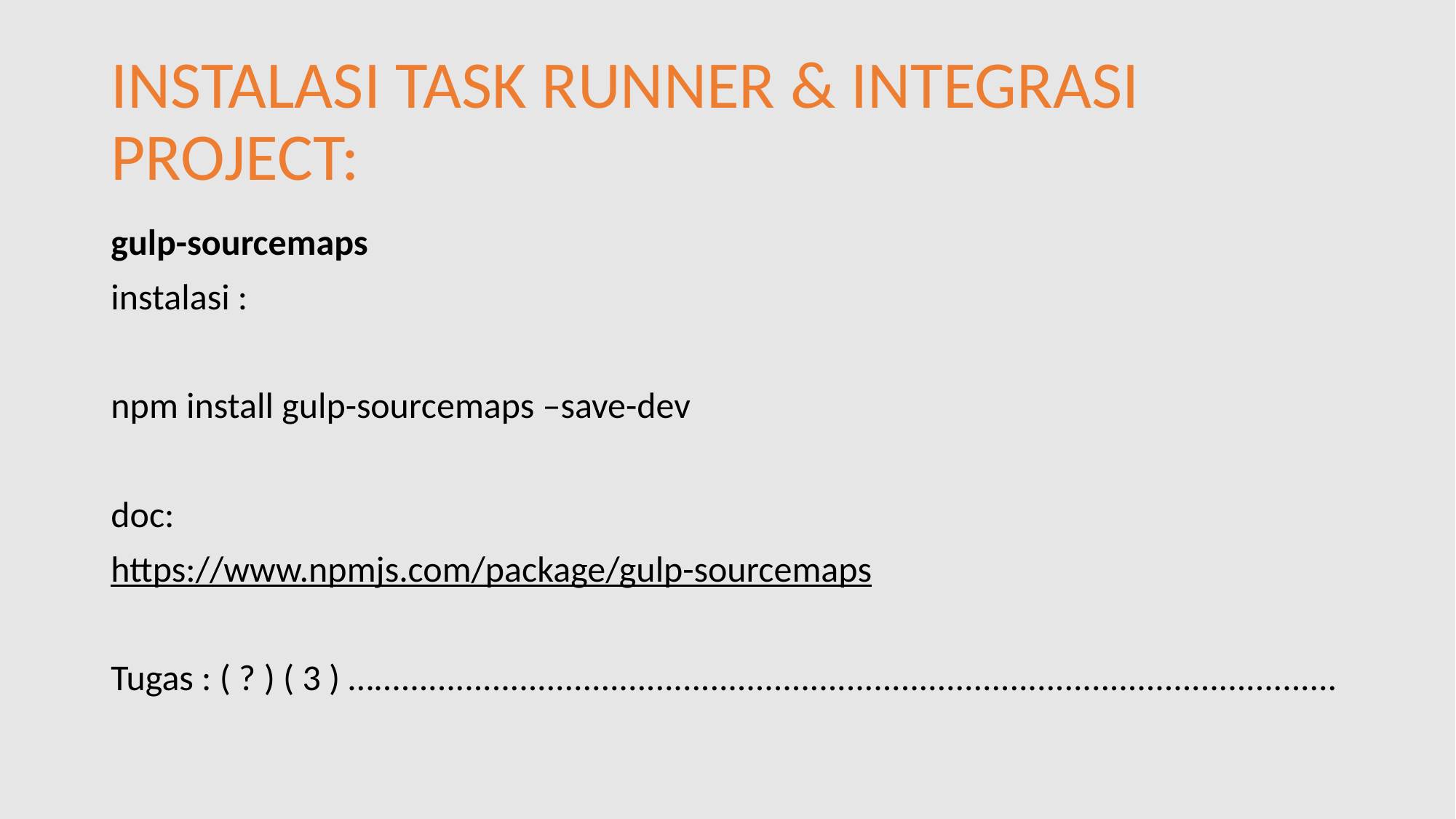

# INSTALASI TASK RUNNER & INTEGRASI PROJECT:
gulp-sourcemaps
instalasi :

npm install gulp-sourcemaps –save-dev

doc:
https://www.npmjs.com/package/gulp-sourcemaps

Tugas : ( ? ) ( 3 ) …..........................................................................................................